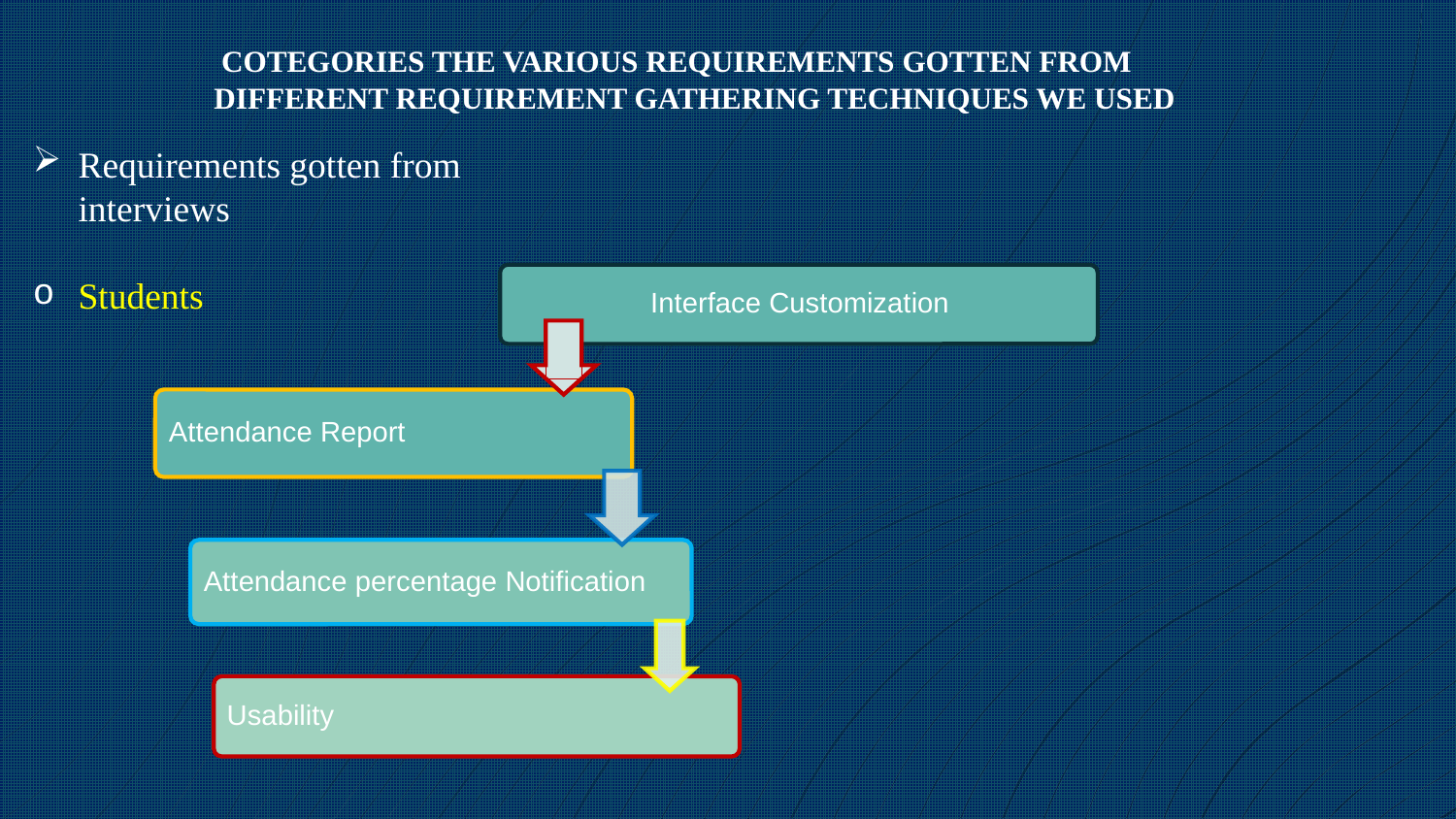

COTEGORIES THE VARIOUS REQUIREMENTS GOTTEN FROM DIFFERENT REQUIREMENT GATHERING TECHNIQUES WE USED

Requirements gotten from interviews

Students

Interface Customization

Attendance Report
Attendance percentage Notification
Usability